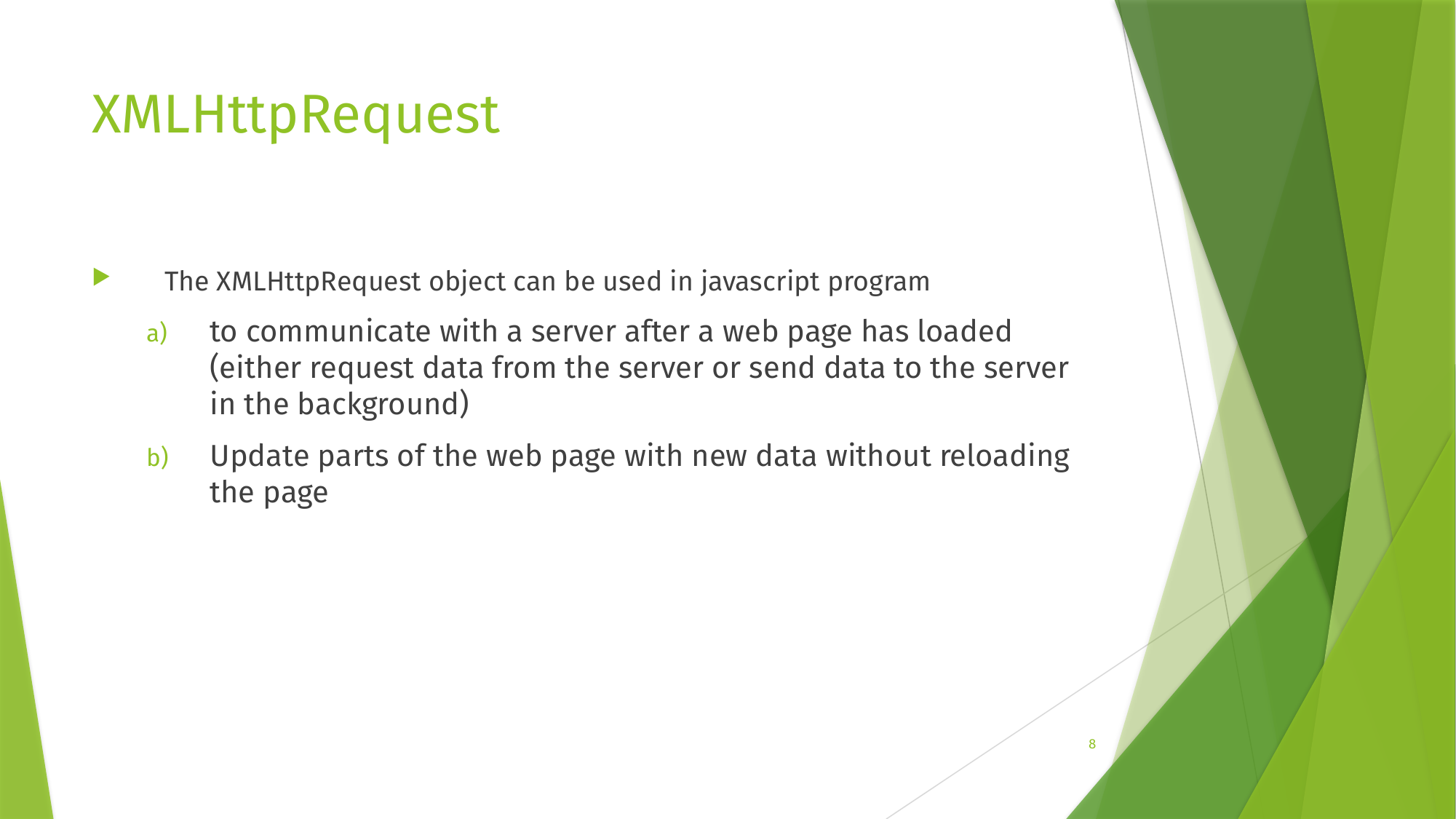

# XMLHttpRequest
The XMLHttpRequest object can be used in javascript program
to communicate with a server after a web page has loaded (either request data from the server or send data to the server in the background)
Update parts of the web page with new data without reloading the page

8